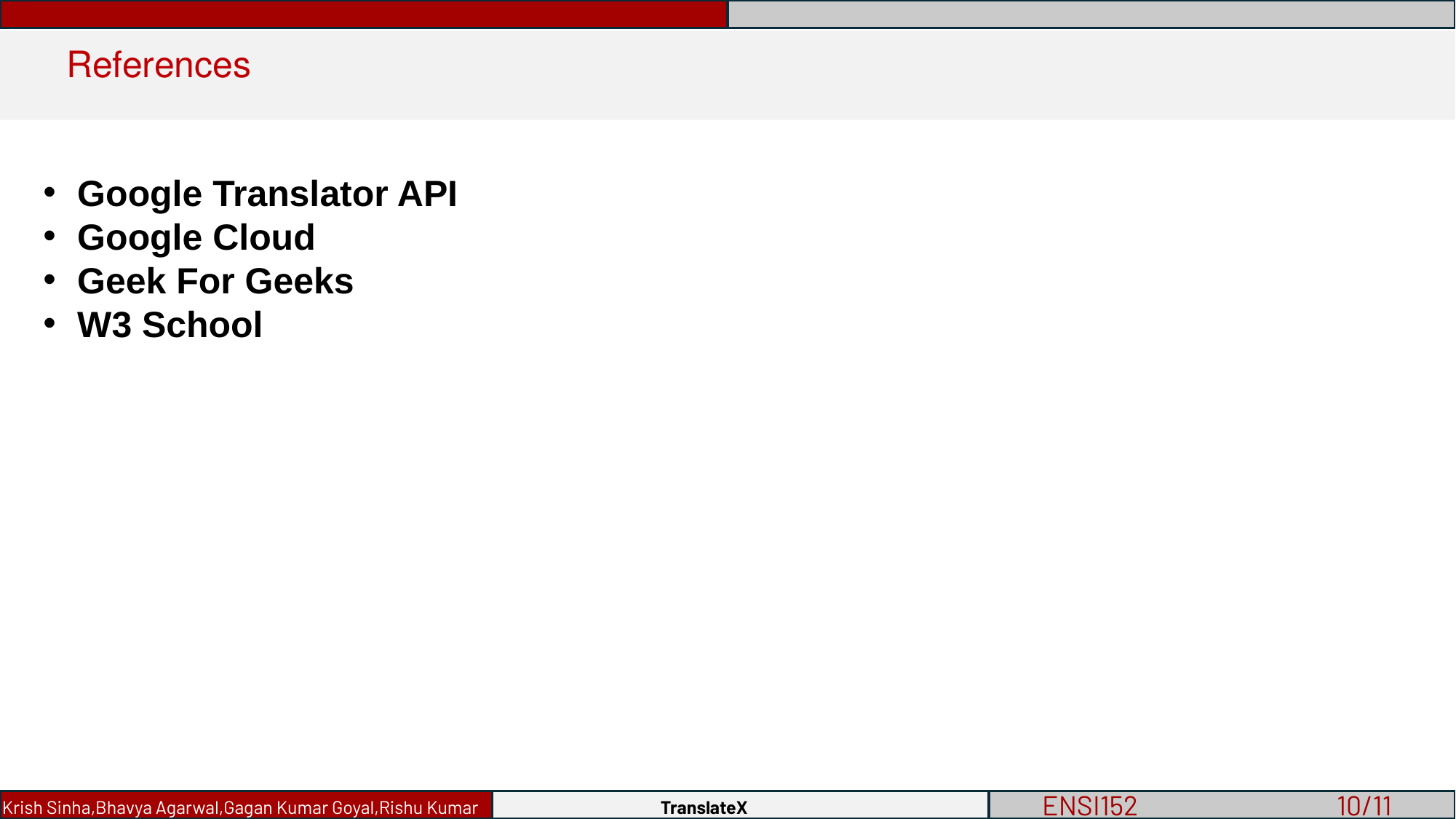

References
Google Translator API
Google Cloud
Geek For Geeks
W3 School
Diwanshu, Arin, Aryan, Pankaj
Krish Sinha,Bhavya Agarwal,Gagan Kumar Goyal,Rishu Kumar   		 TranslateX

                                              ENSI152		10/11